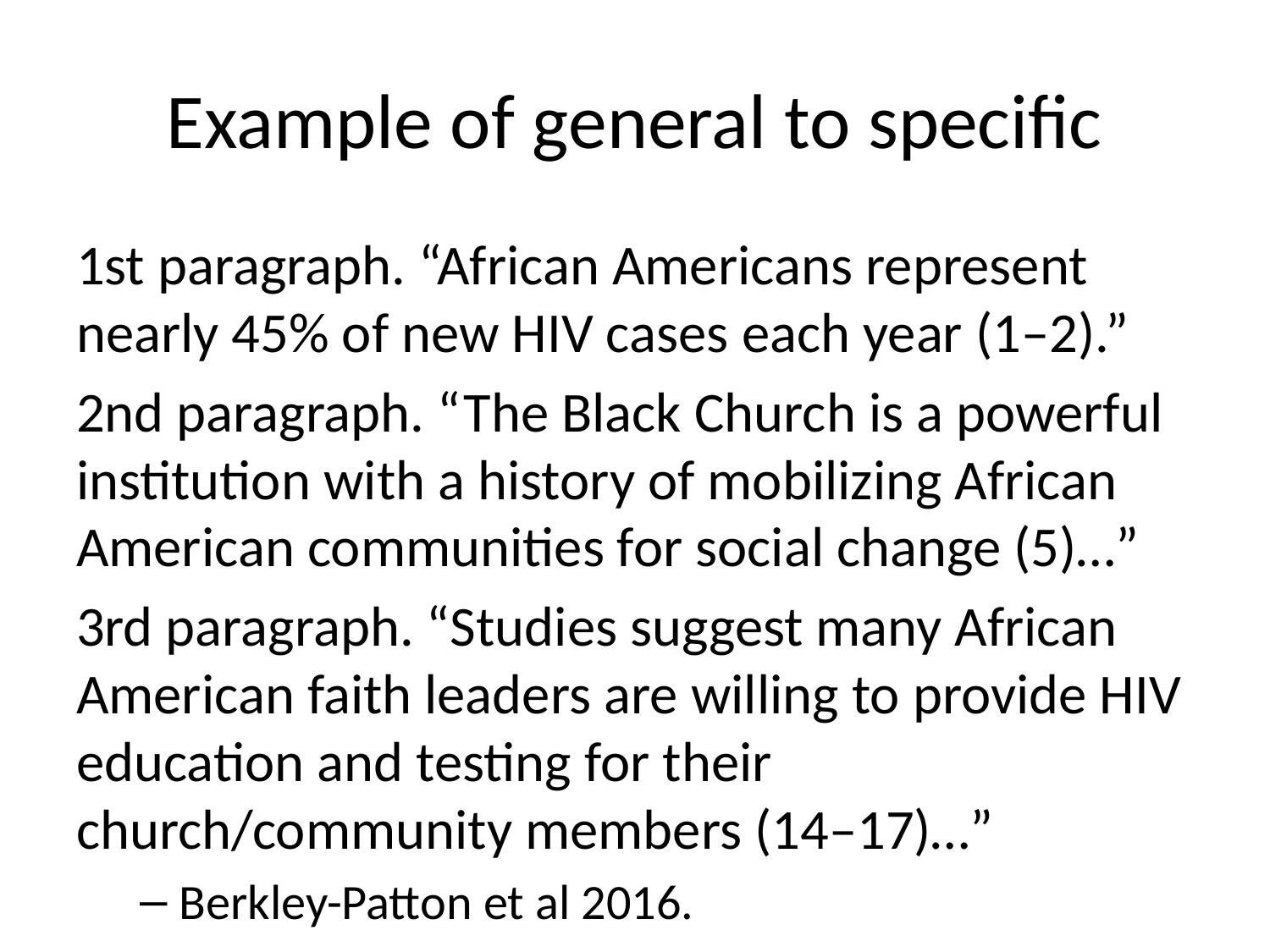

# Example of general to specific
1st paragraph. “African Americans represent nearly 45% of new HIV cases each year (1–2).”
2nd paragraph. “The Black Church is a powerful institution with a history of mobilizing African American communities for social change (5)…”
3rd paragraph. “Studies suggest many African American faith leaders are willing to provide HIV education and testing for their church/community members (14–17)…”
Berkley-Patton et al 2016.